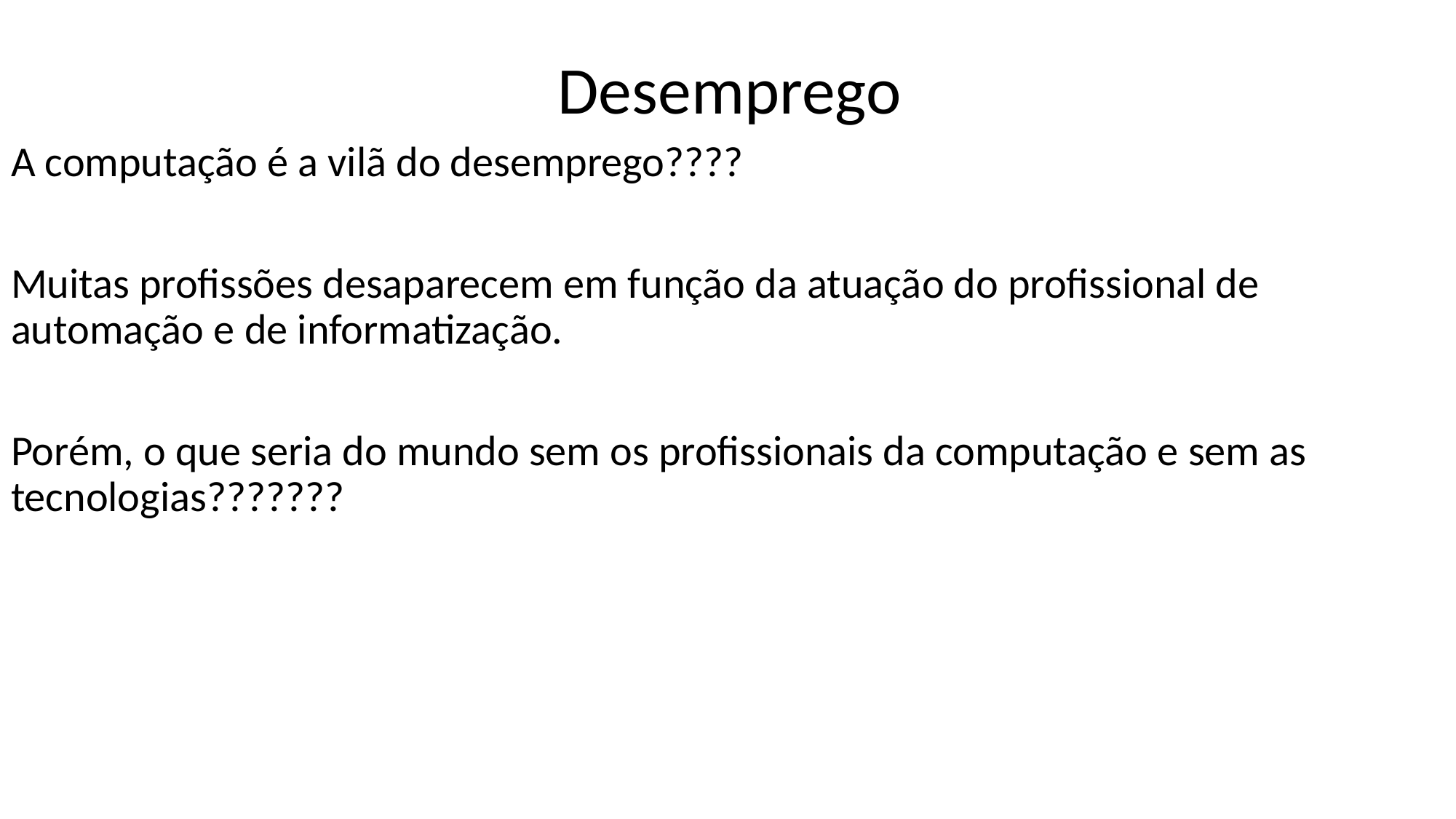

# Desemprego
A computação é a vilã do desemprego????

Muitas profissões desaparecem em função da atuação do profissional de automação e de informatização.

Porém, o que seria do mundo sem os profissionais da computação e sem as tecnologias???????